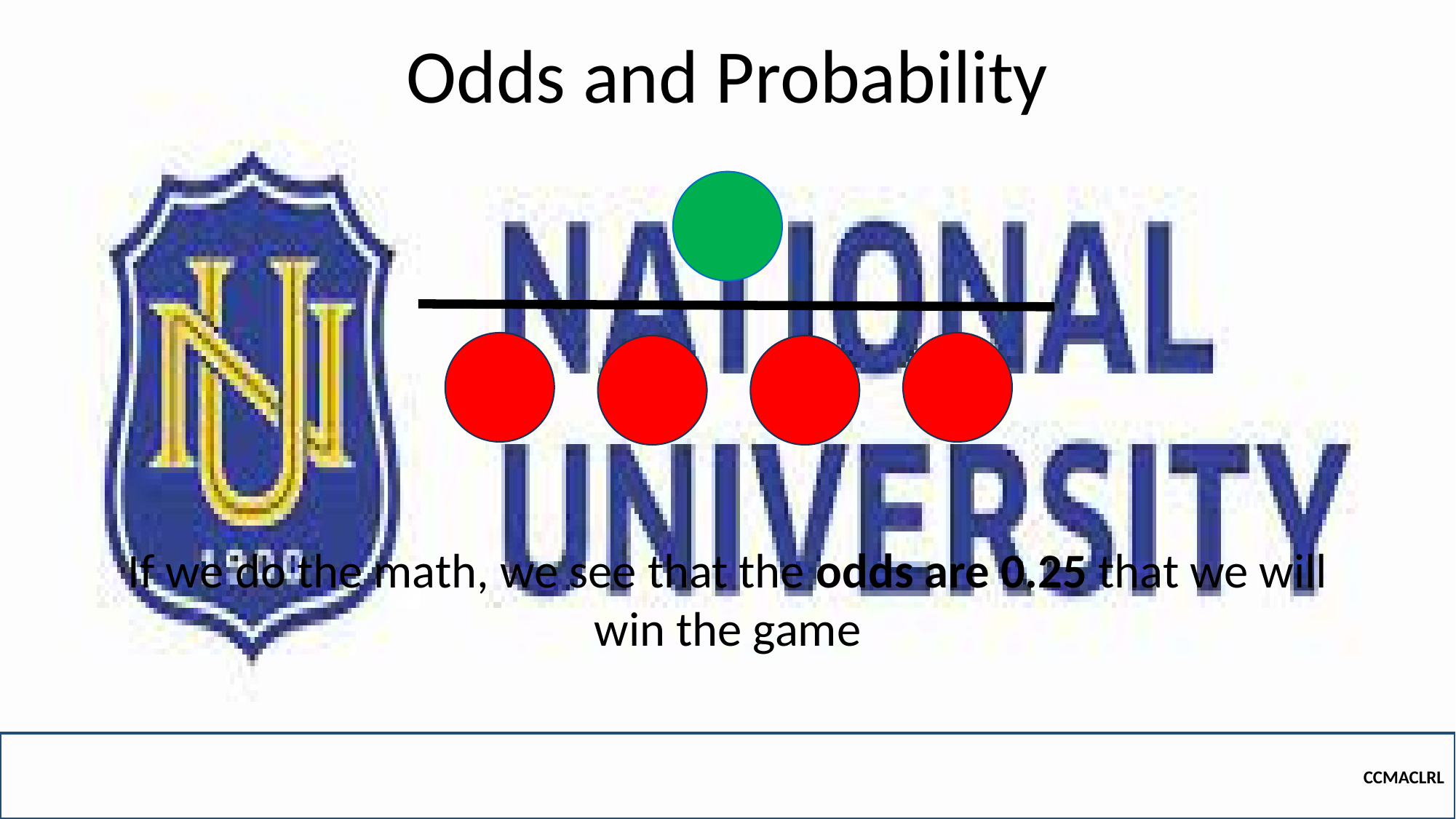

# Odds and Probability

If we do the math, we see that the odds are 0.25 that we will win the game
CCMACLRL